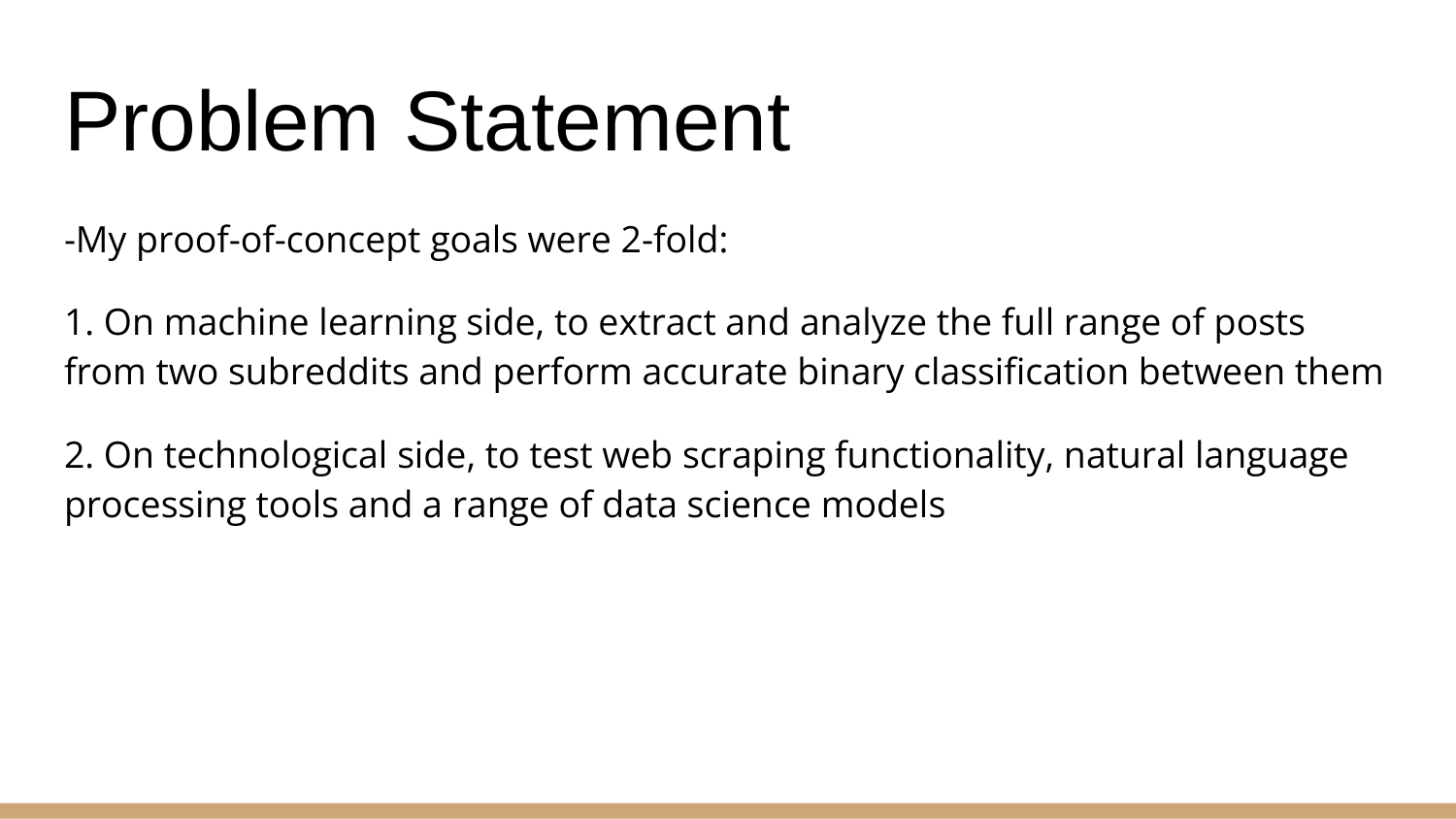

# Problem Statement
-My proof-of-concept goals were 2-fold:
1. On machine learning side, to extract and analyze the full range of posts from two subreddits and perform accurate binary classification between them
2. On technological side, to test web scraping functionality, natural language processing tools and a range of data science models